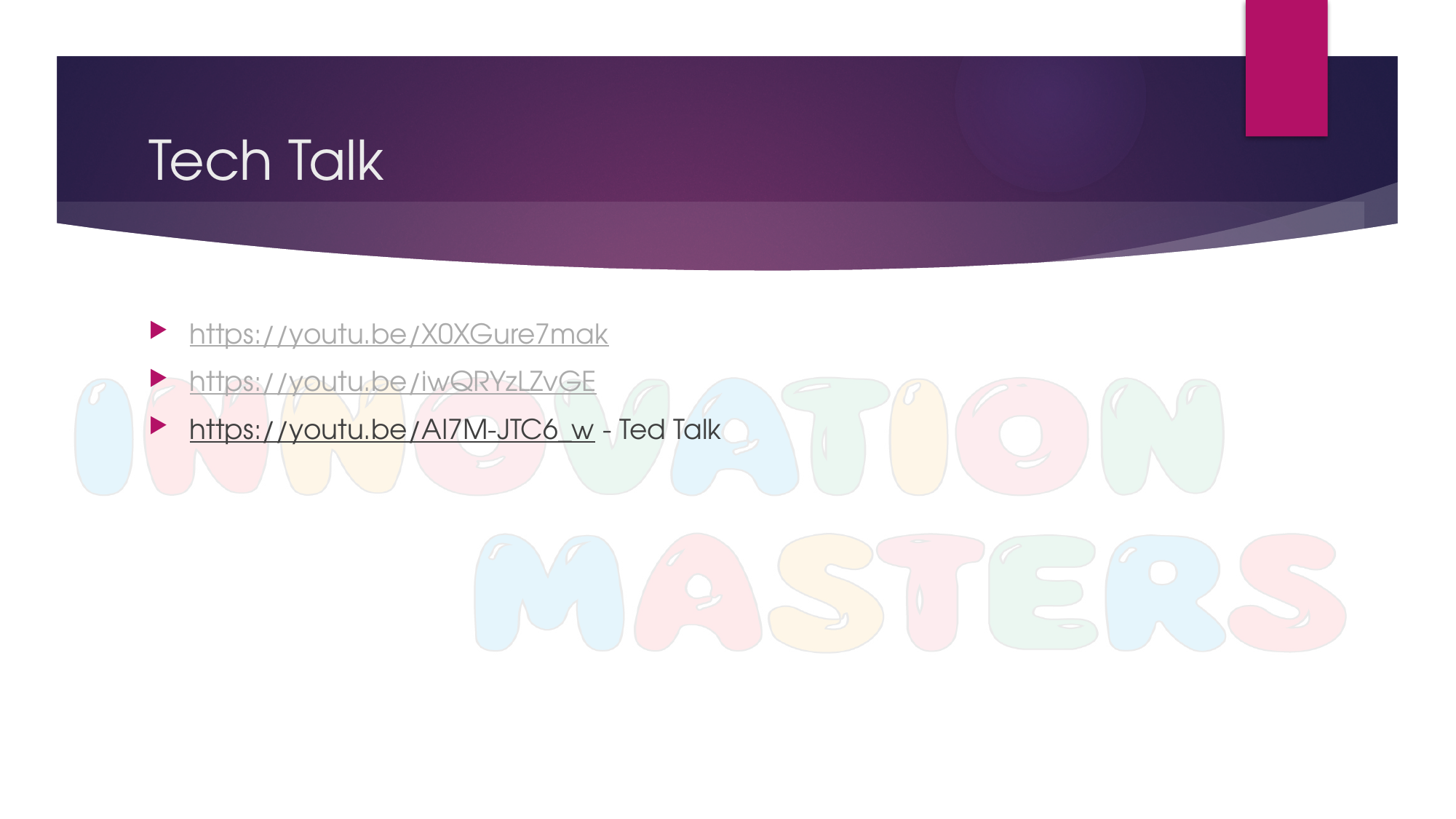

# Tech Talk
https://youtu.be/X0XGure7mak
https://youtu.be/iwQRYzLZvGE
https://youtu.be/AI7M-JTC6_w - Ted Talk